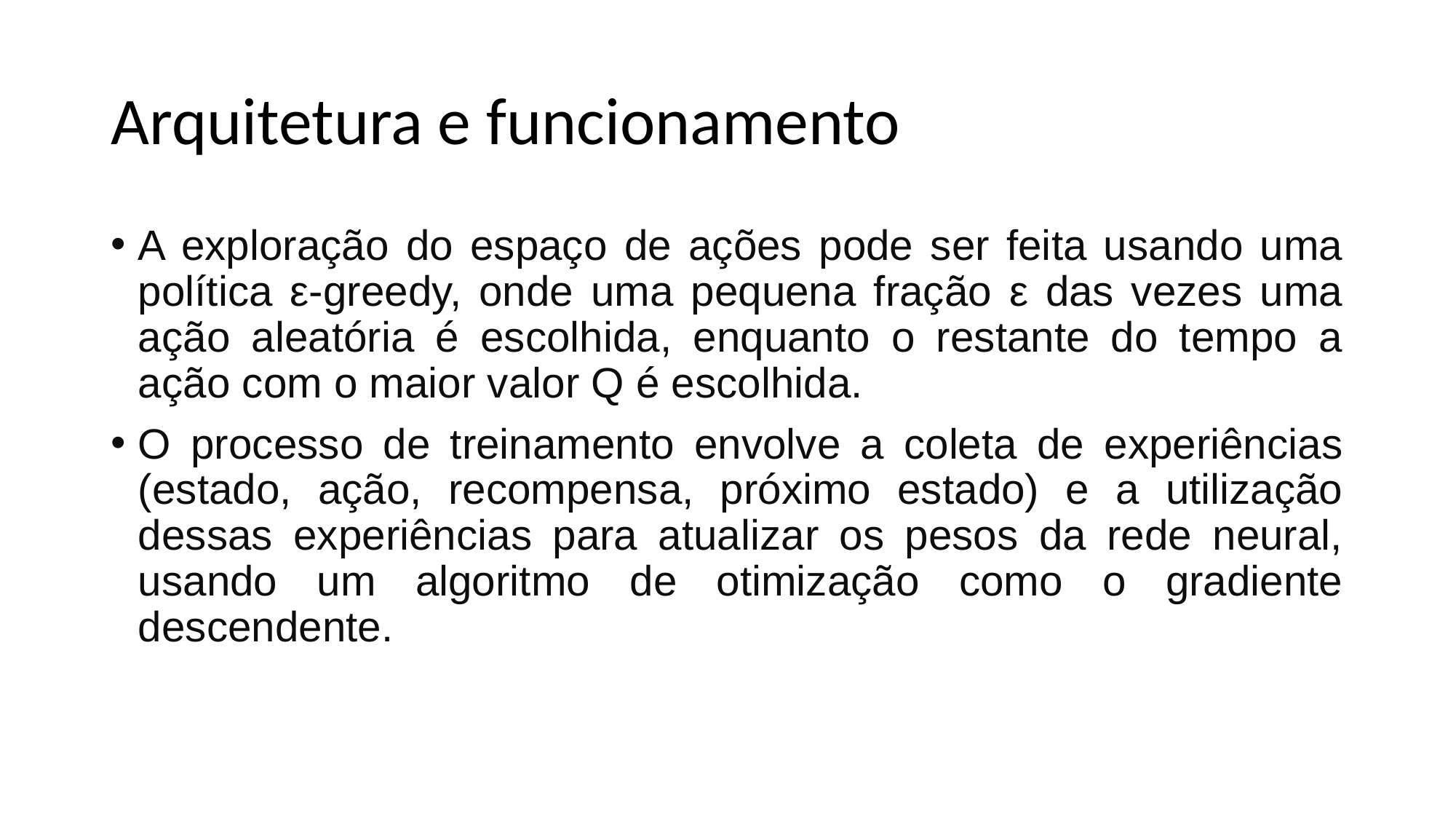

# Arquitetura e funcionamento
A exploração do espaço de ações pode ser feita usando uma política ε-greedy, onde uma pequena fração ε das vezes uma ação aleatória é escolhida, enquanto o restante do tempo a ação com o maior valor Q é escolhida.
O processo de treinamento envolve a coleta de experiências (estado, ação, recompensa, próximo estado) e a utilização dessas experiências para atualizar os pesos da rede neural, usando um algoritmo de otimização como o gradiente descendente.